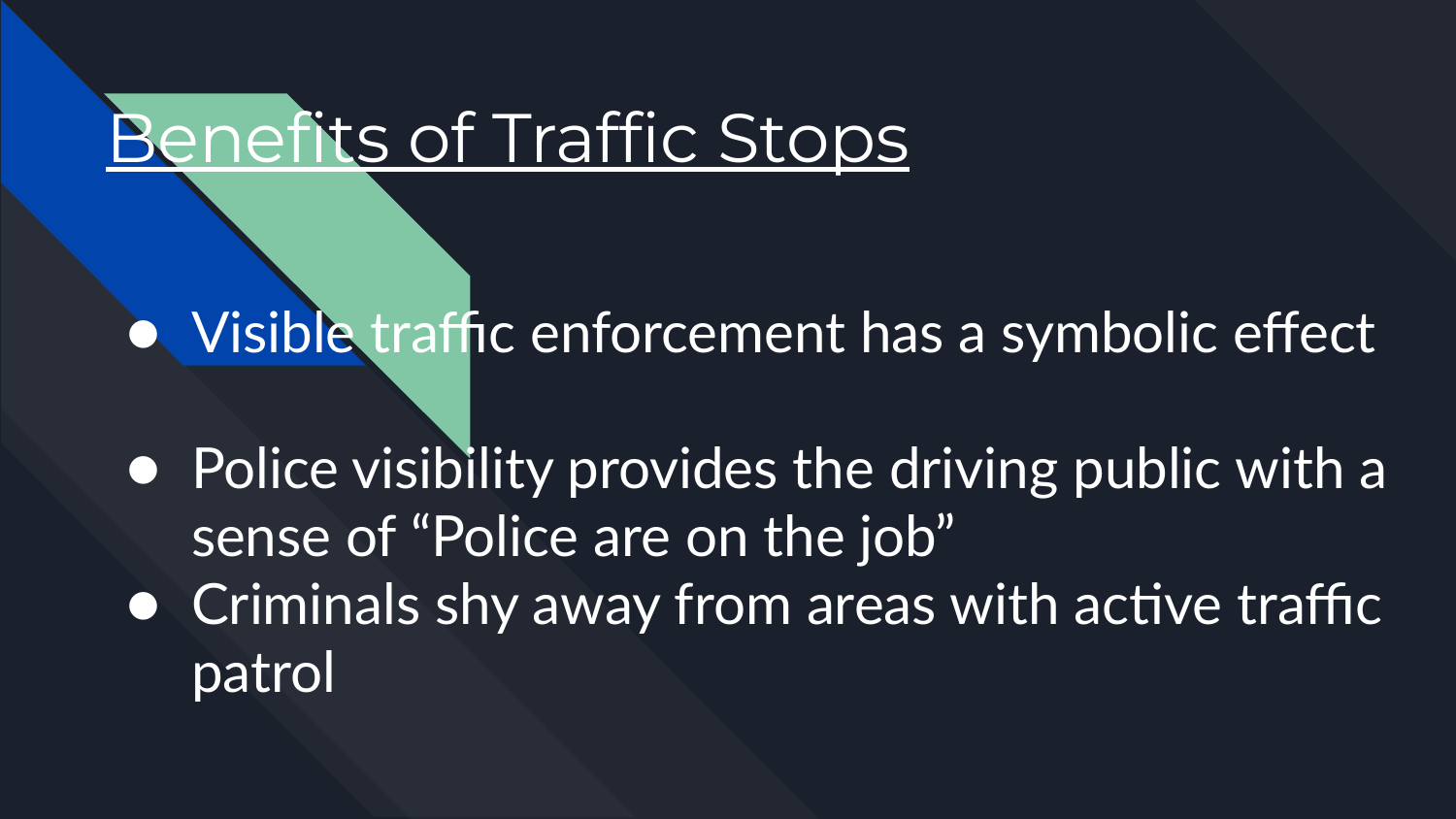

# Benefits of Traffic Stops
Visible traffic enforcement has a symbolic effect
Police visibility provides the driving public with a sense of “Police are on the job”
Criminals shy away from areas with active traffic patrol